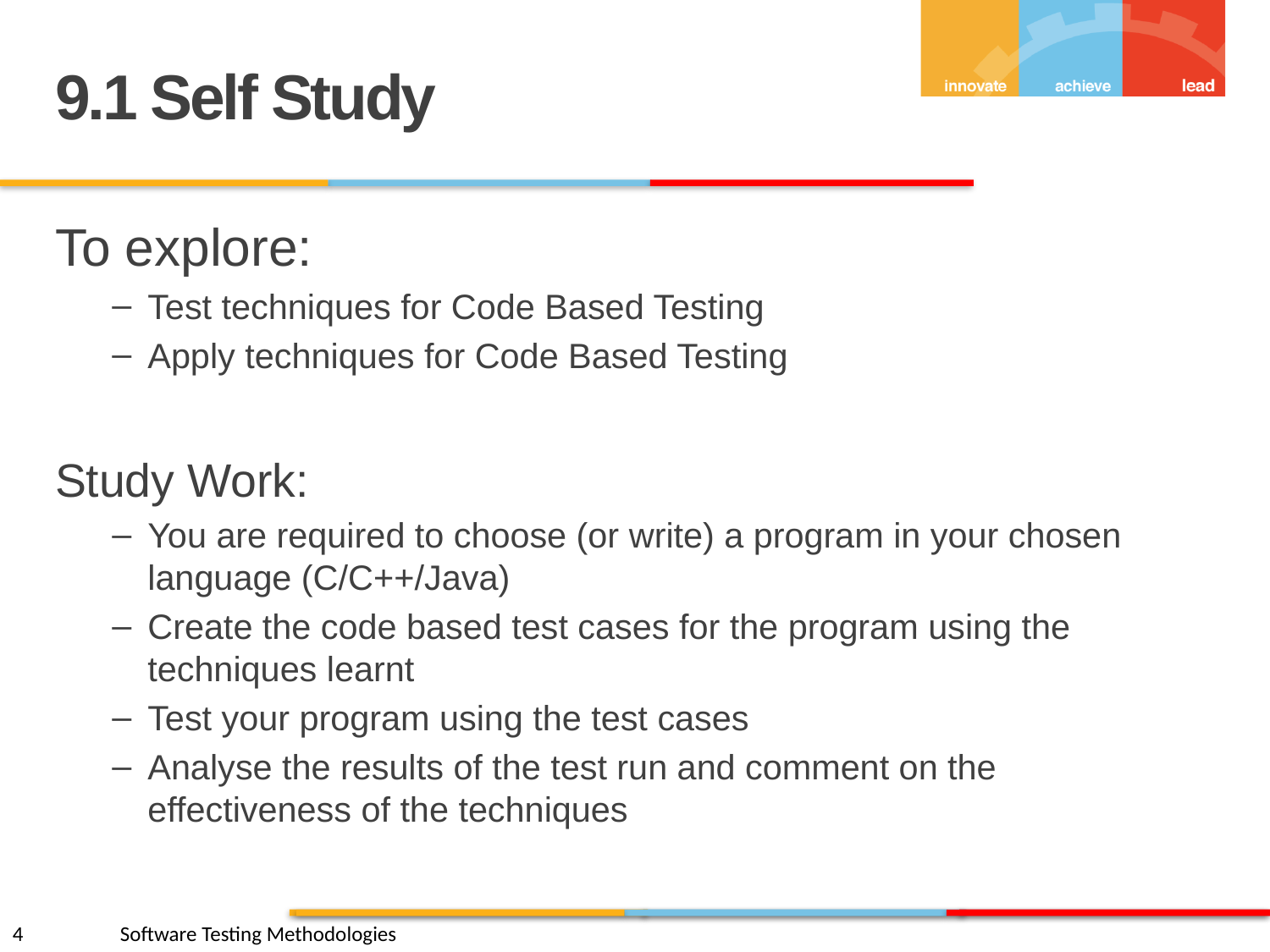

9.1 Self Study
To explore:
Test techniques for Code Based Testing
Apply techniques for Code Based Testing

Study Work:
You are required to choose (or write) a program in your chosen language (C/C++/Java)
Create the code based test cases for the program using the techniques learnt
Test your program using the test cases
Analyse the results of the test run and comment on the effectiveness of the techniques